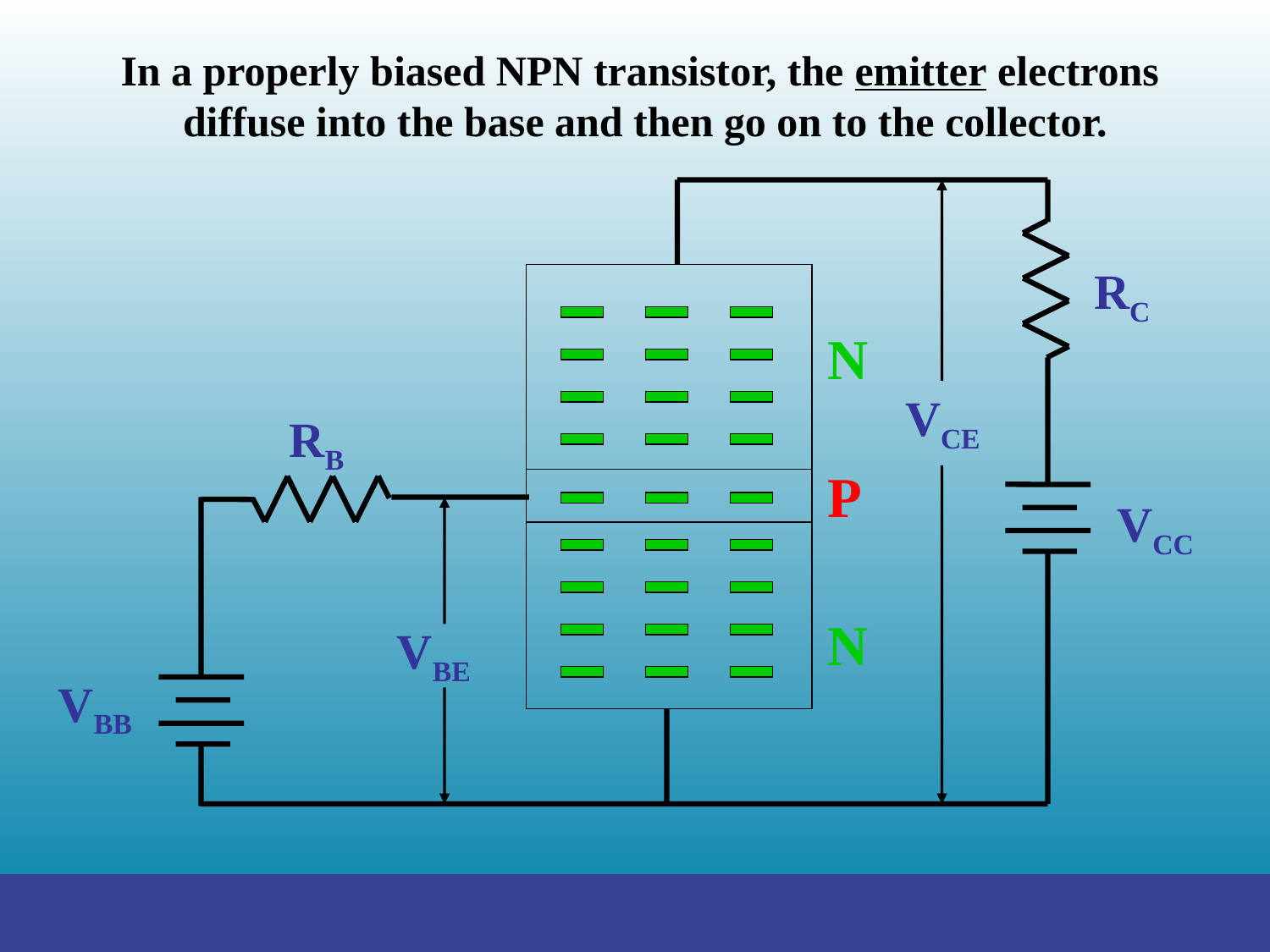

In a properly biased NPN transistor, the emitter electrons
diffuse into the base and then go on to the collector.

RC

N

VCE

RB

P

VCC

N
VBE

VBB